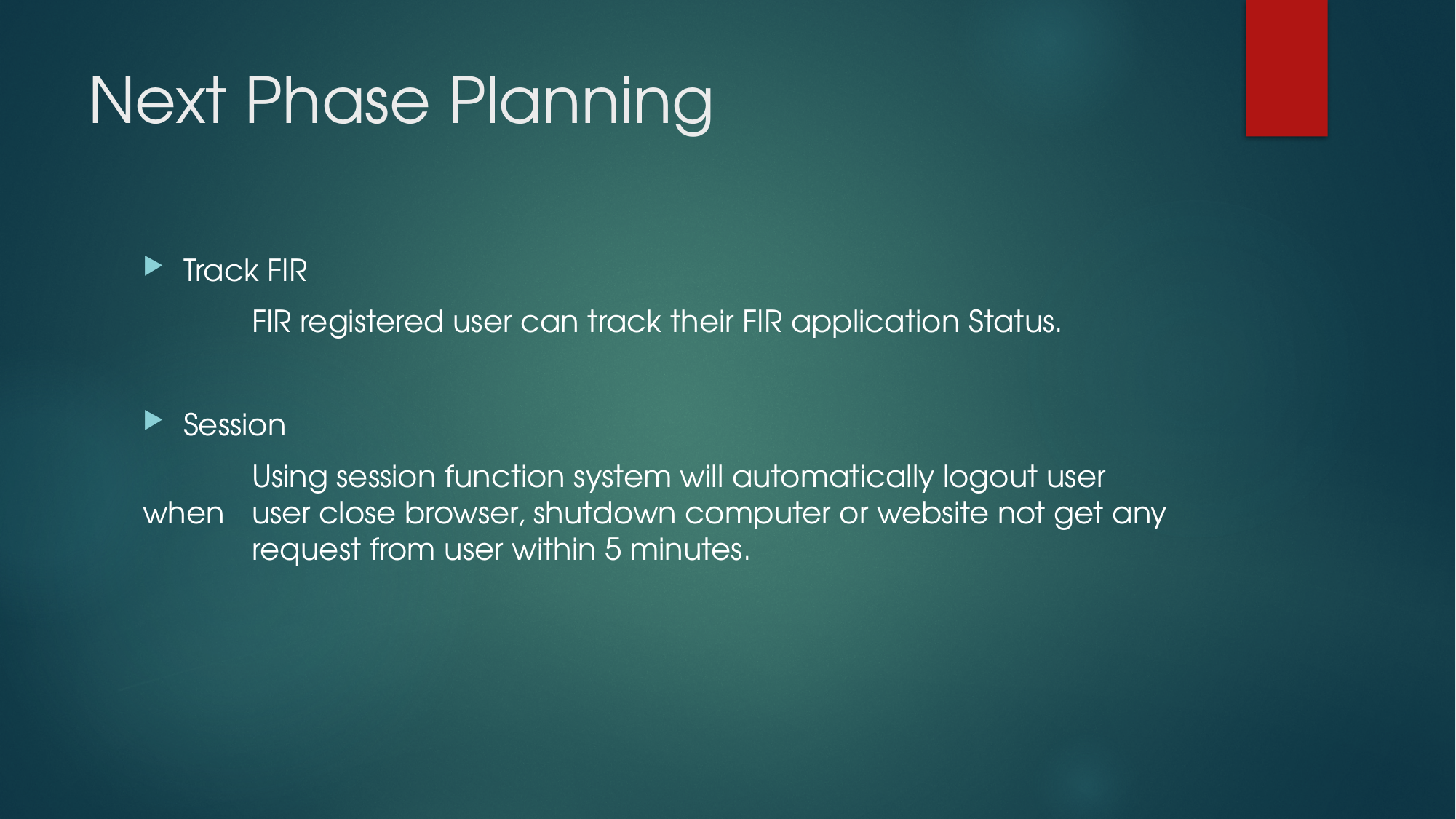

# Next Phase Planning
Track FIR
	FIR registered user can track their FIR application Status.

Session
	Using session function system will automatically logout user when 	user close browser, shutdown computer or website not get any  	request from user within 5 minutes.